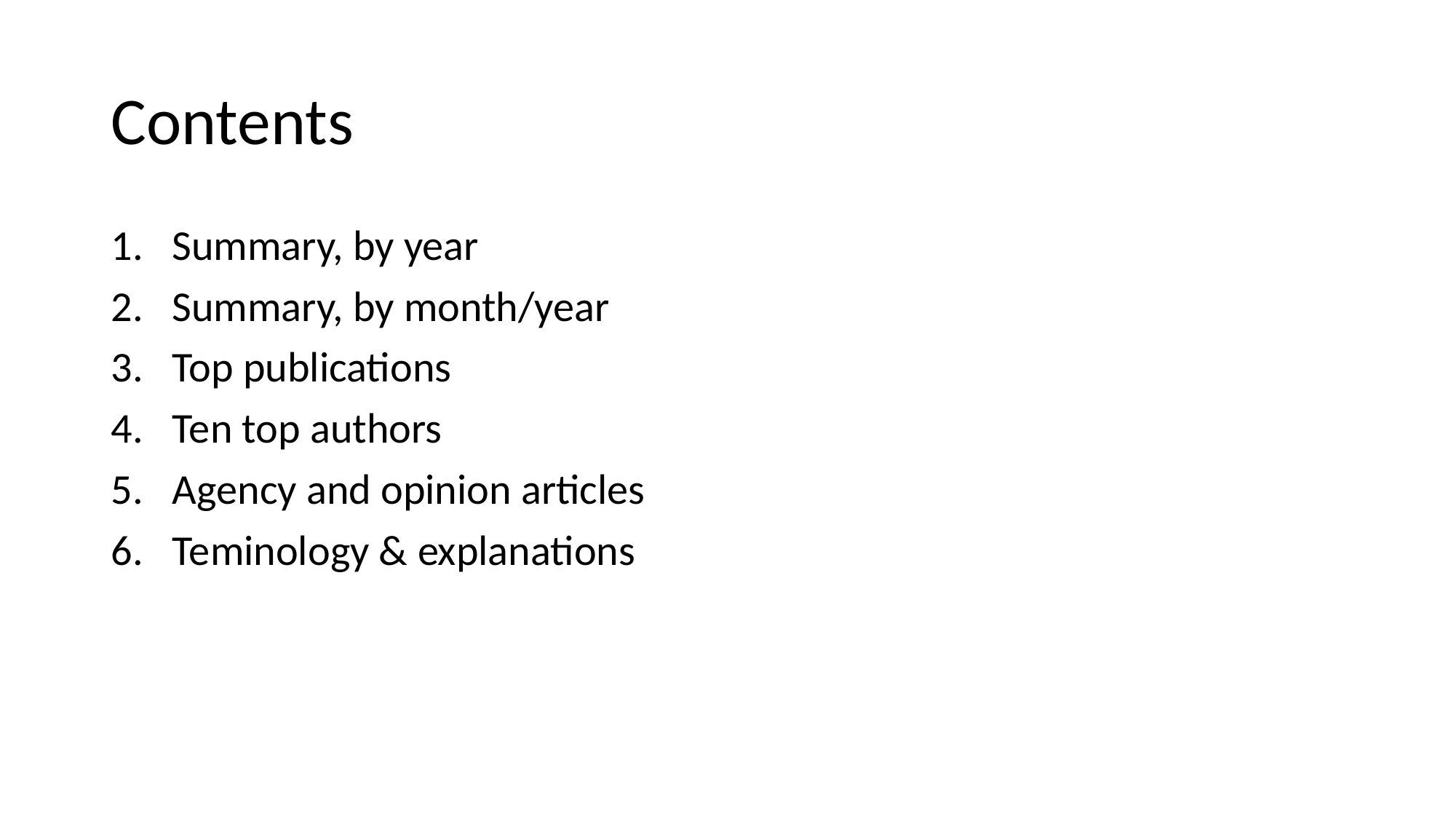

# Contents
Summary, by year
Summary, by month/year
Top publications
Ten top authors
Agency and opinion articles
Teminology & explanations